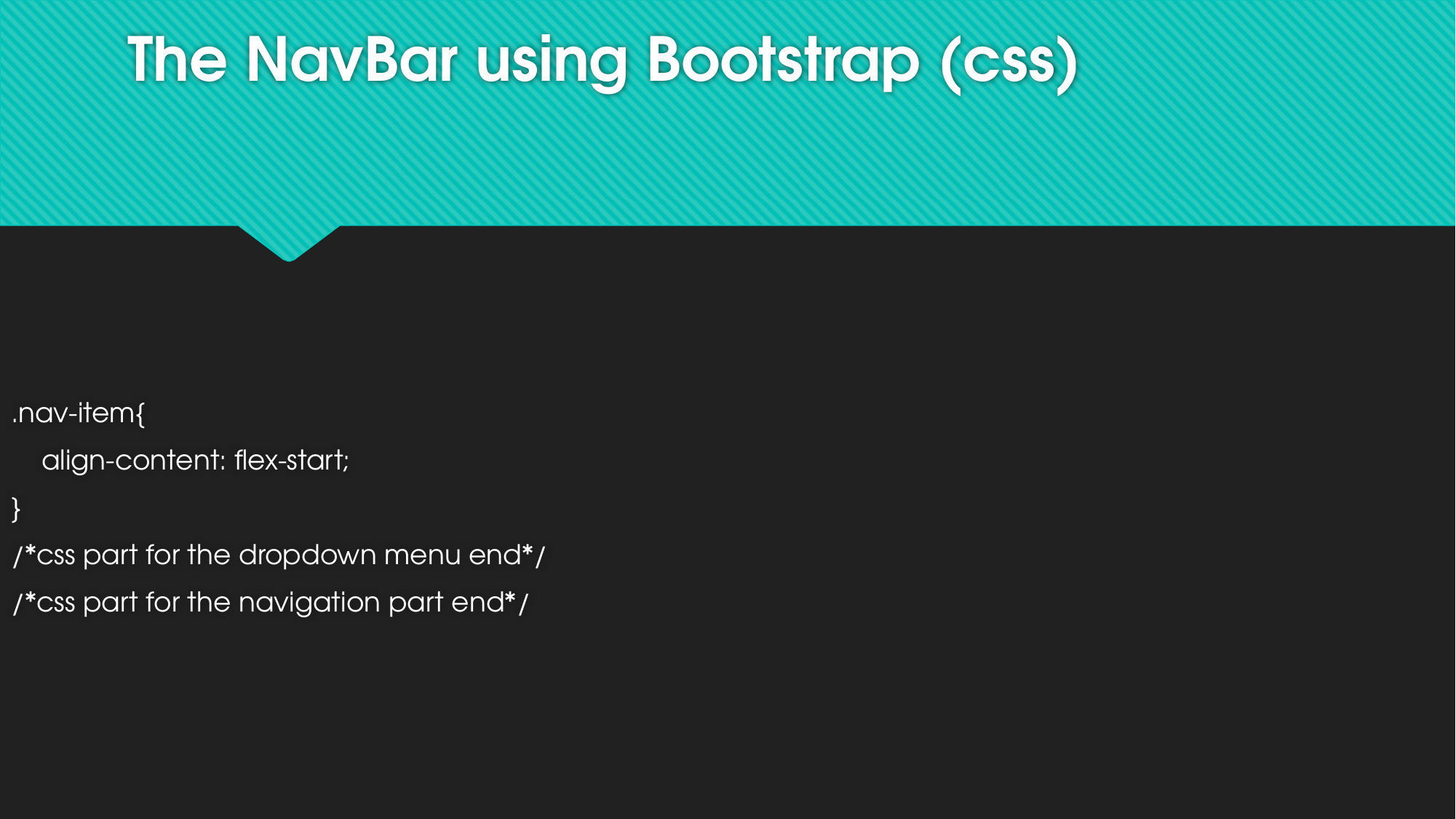

# The NavBar using Bootstrap (css)

.nav-item{
    align-content: flex-start;
}
/*css part for the dropdown menu end*/
/*css part for the navigation part end*/